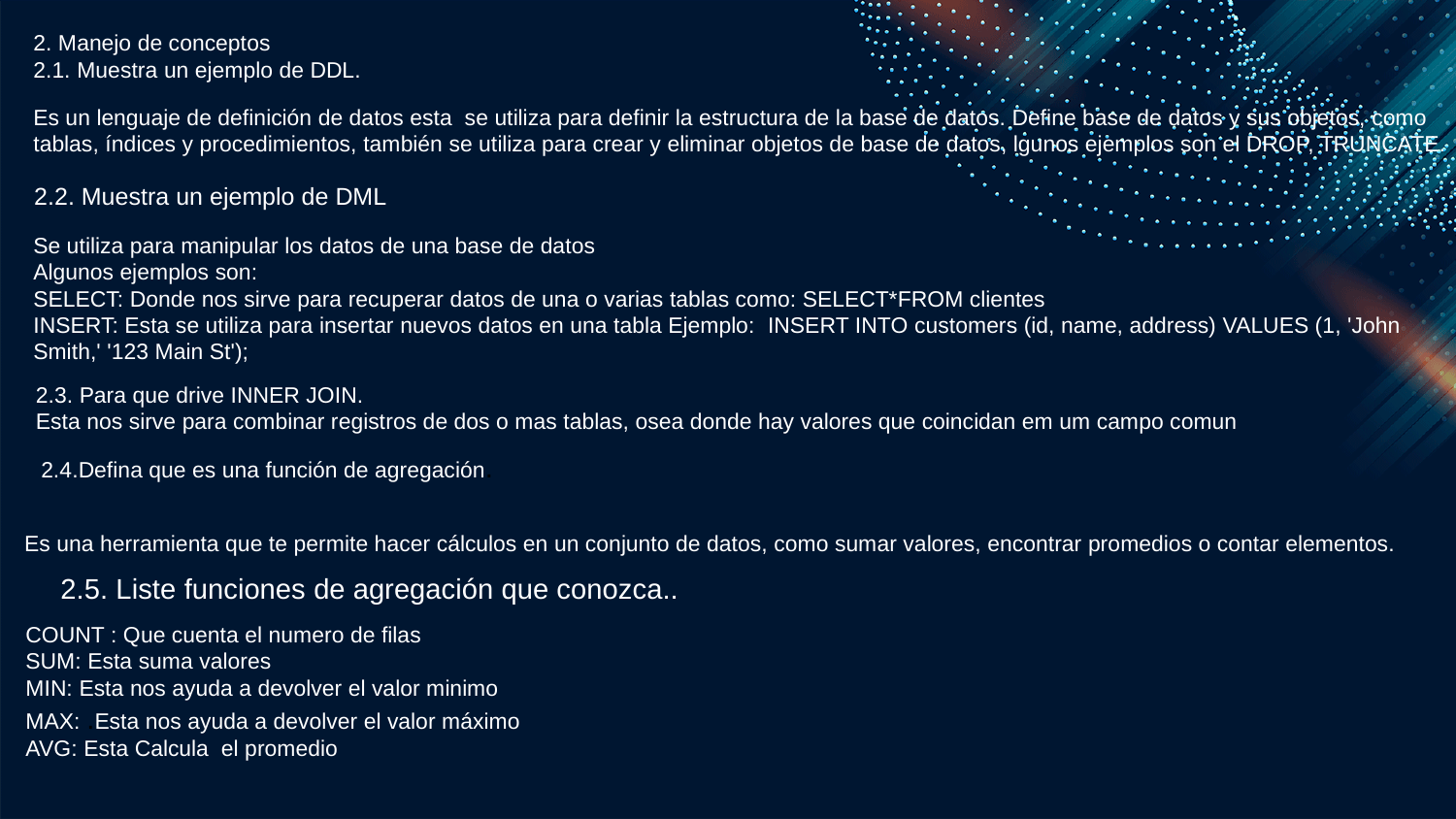

2. Manejo de conceptos
2.1. Muestra un ejemplo de DDL.

Es un lenguaje de definición de datos esta  se utiliza para definir la estructura de la base de datos. Define base de datos y sus objetos, como tablas, índices y procedimientos, también se utiliza para crear y eliminar objetos de base de datos, lgunos ejemplos son el DROP, TRUNCATE.

2.2. Muestra un ejemplo de DML
Se utiliza para manipular los datos de una base de datos
Algunos ejemplos son:
SELECT: Donde nos sirve para recuperar datos de una o varias tablas como: SELECT*FROM clientes
INSERT: Esta se utiliza para insertar nuevos datos en una tabla Ejemplo:  INSERT INTO customers (id, name, address) VALUES (1, 'John Smith,' '123 Main St');
2.3. Para que drive INNER JOIN.
Esta nos sirve para combinar registros de dos o mas tablas, osea donde hay valores que coincidan em um campo comun
2.4.Defina que es una función de agregación.
Es una herramienta que te permite hacer cálculos en un conjunto de datos, como sumar valores, encontrar promedios o contar elementos.
2.5. Liste funciones de agregación que conozca..
COUNT : Que cuenta el numero de filas
SUM: Esta suma valores
MIN: Esta nos ayuda a devolver el valor minimo
MAX: .Esta nos ayuda a devolver el valor máximo
AVG: Esta Calcula  el promedio